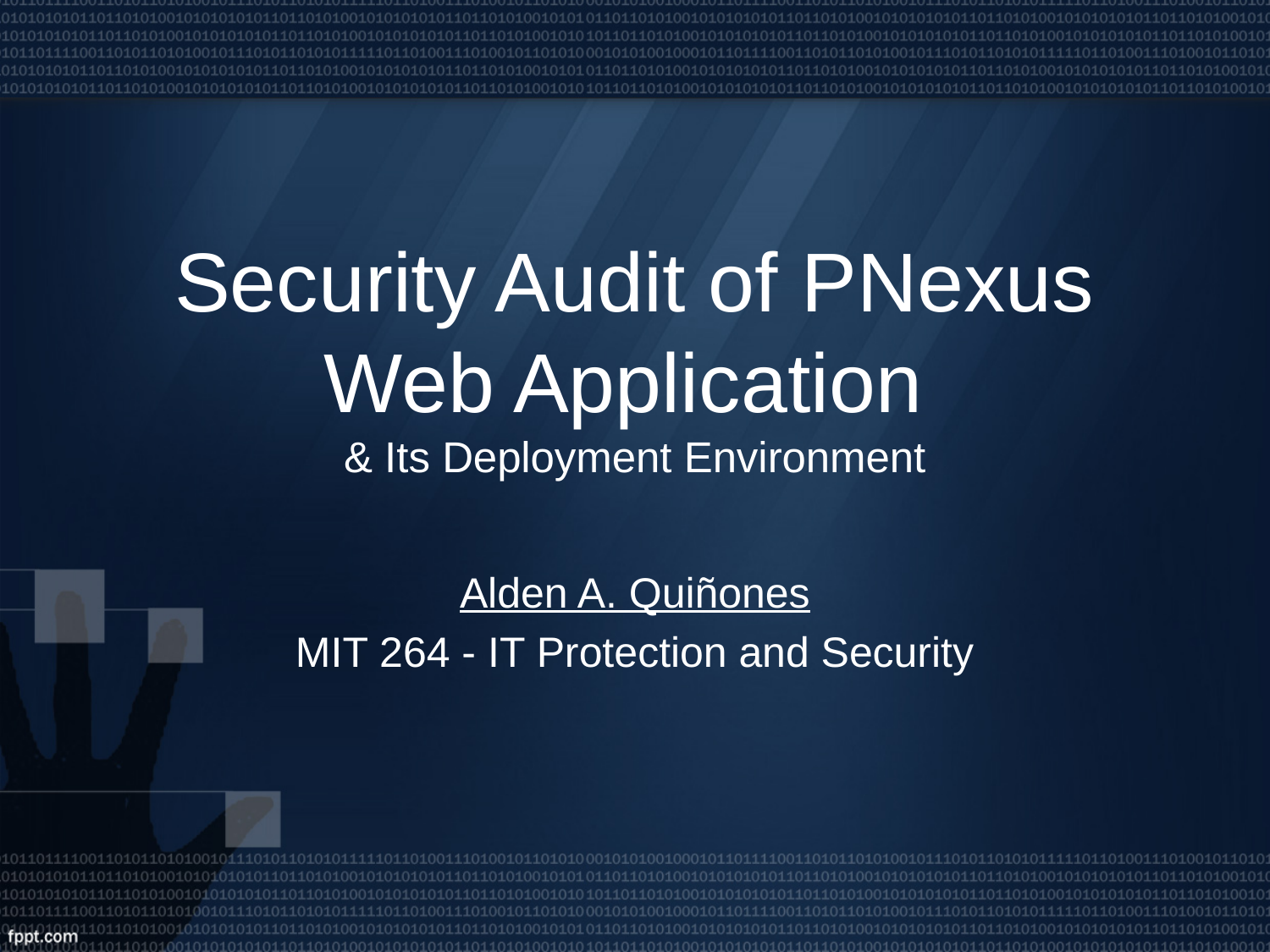

# Security Audit of PNexus Web Application & Its Deployment Environment

Alden A. Quiñones
MIT 264 - IT Protection and Security